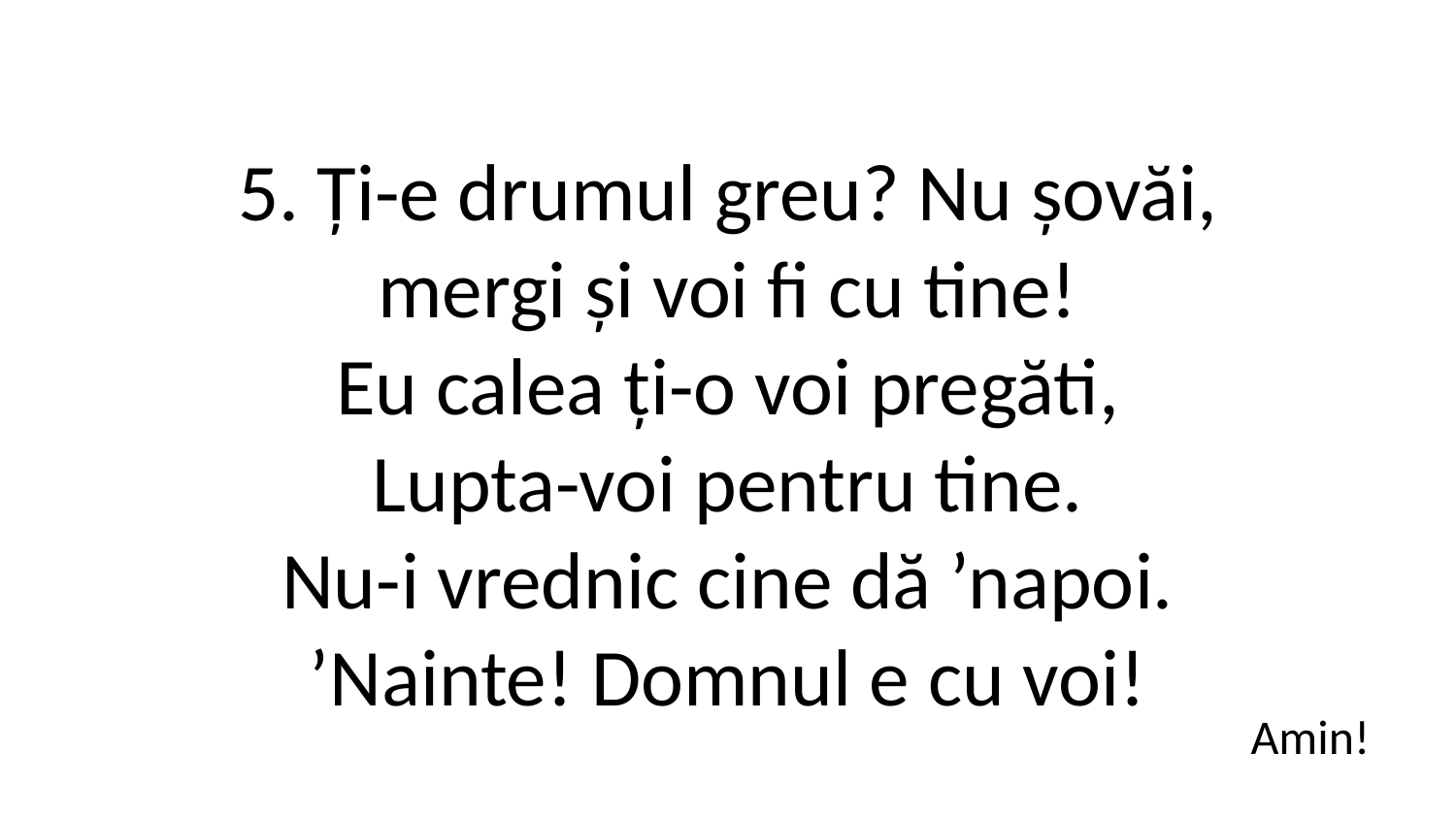

5. Ți-e drumul greu? Nu șovăi,
mergi și voi fi cu tine!
Eu calea ți-o voi pregăti,
Lupta-voi pentru tine.
Nu-i vrednic cine dă ’napoi.
’Nainte! Domnul e cu voi!

Amin!